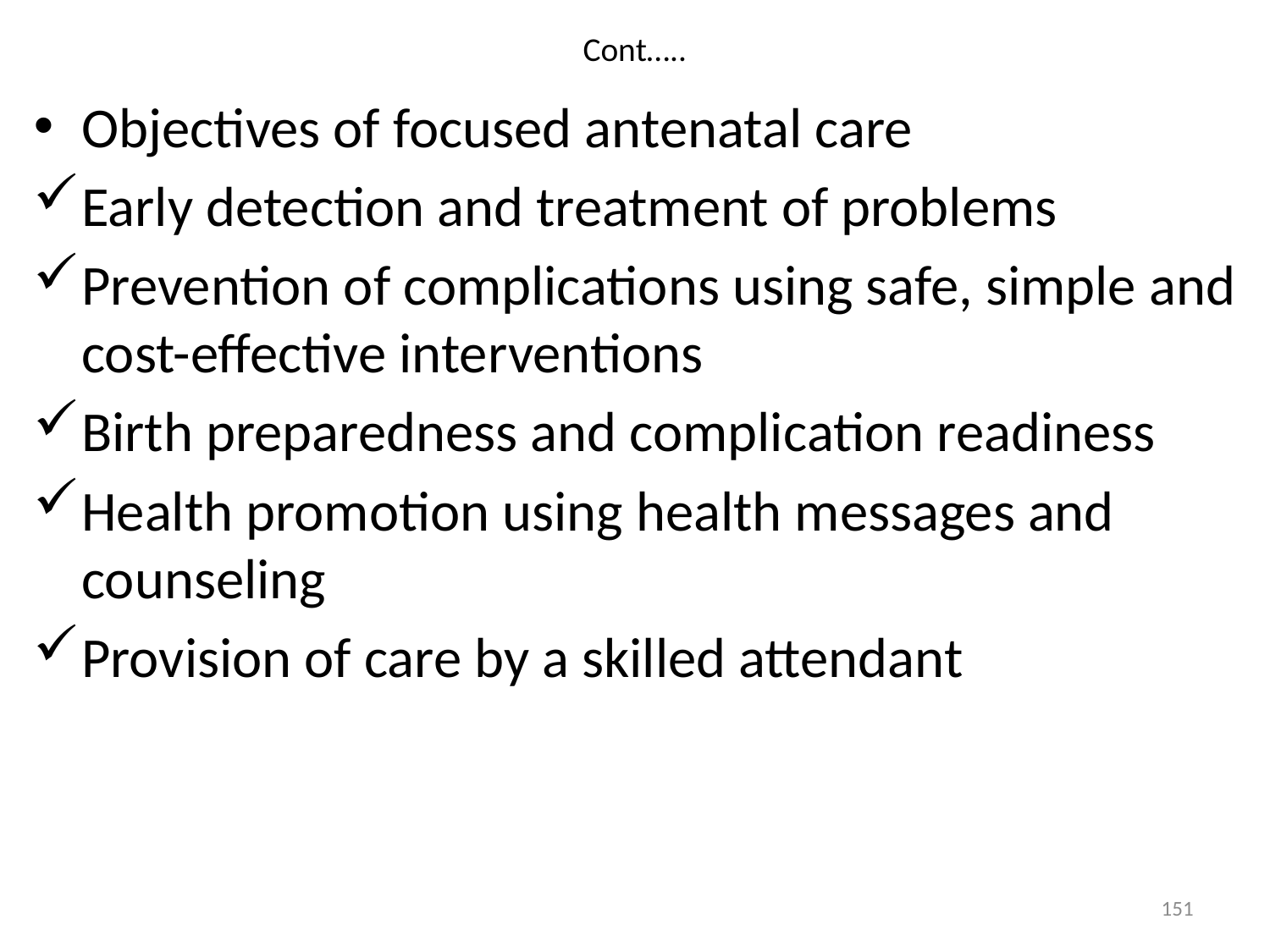

# Cont…..
Objectives of focused antenatal care
Early detection and treatment of problems
Prevention of complications using safe, simple and cost-effective interventions
Birth preparedness and complication readiness
Health promotion using health messages and counseling
Provision of care by a skilled attendant
151